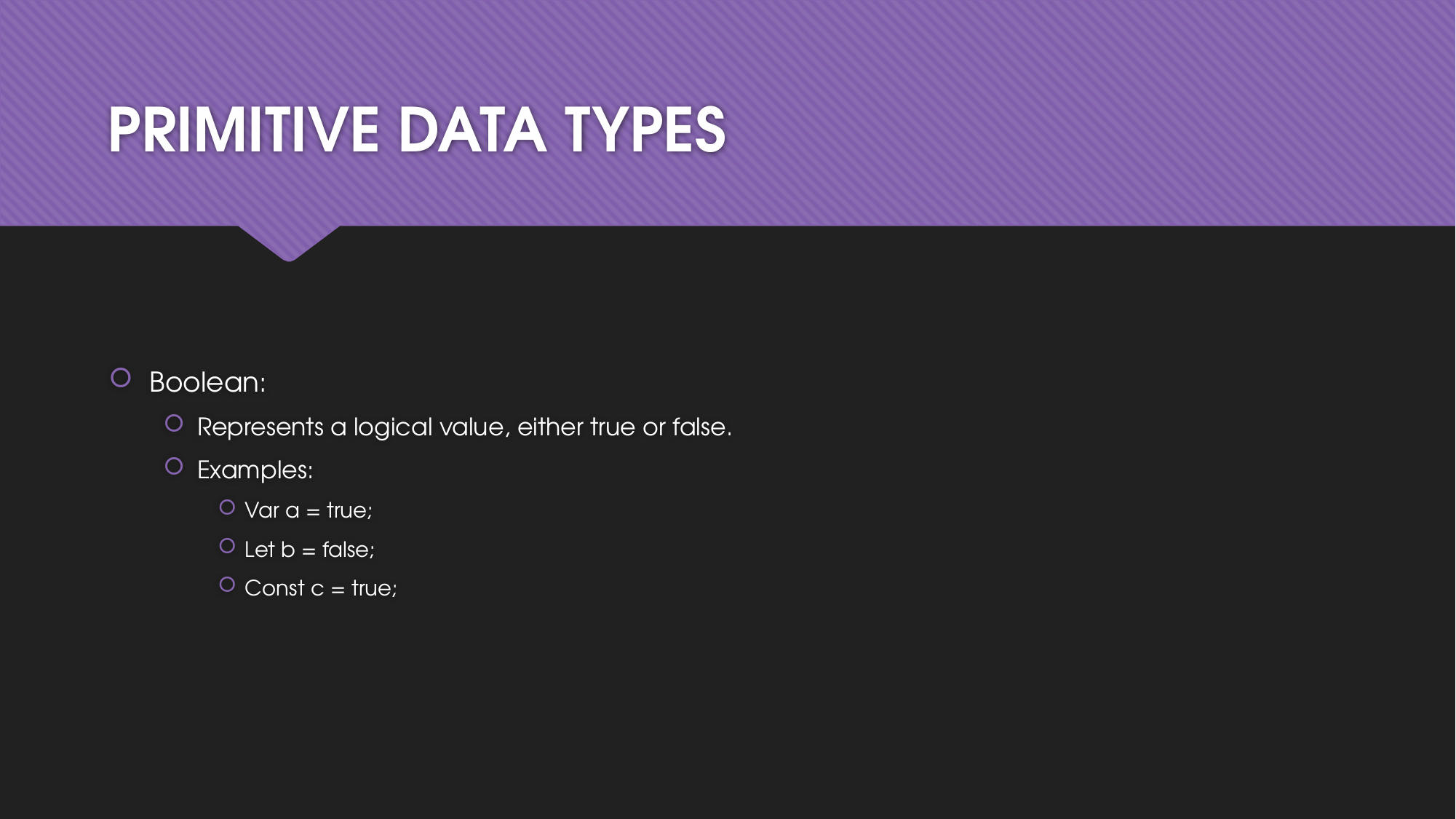

# PRIMITIVE DATA TYPES
Boolean:
Represents a logical value, either true or false.
Examples:
Var a = true;
Let b = false;
Const c = true;